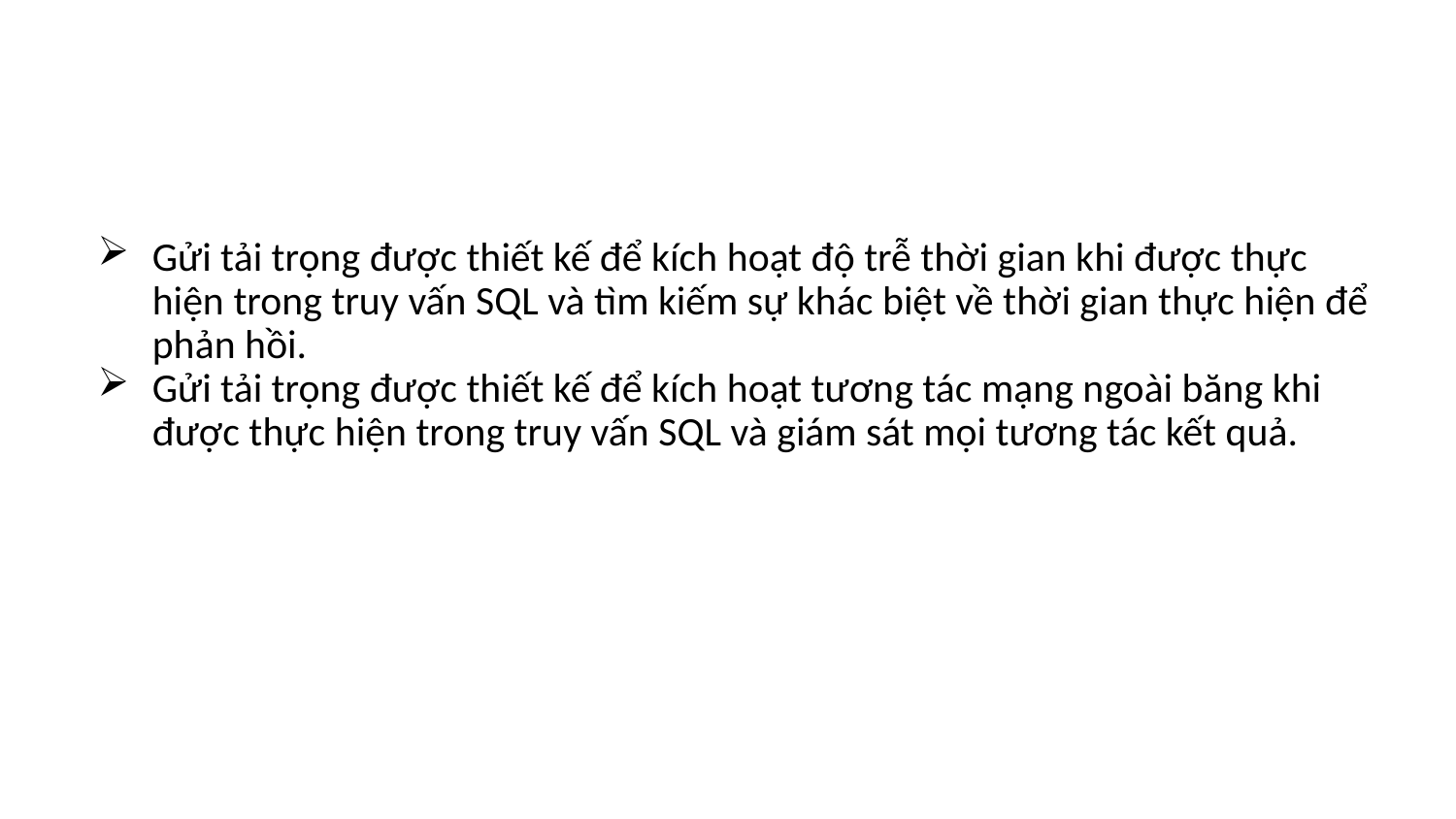

Gửi tải trọng được thiết kế để kích hoạt độ trễ thời gian khi được thực hiện trong truy vấn SQL và tìm kiếm sự khác biệt về thời gian thực hiện để phản hồi.
Gửi tải trọng được thiết kế để kích hoạt tương tác mạng ngoài băng khi được thực hiện trong truy vấn SQL và giám sát mọi tương tác kết quả.